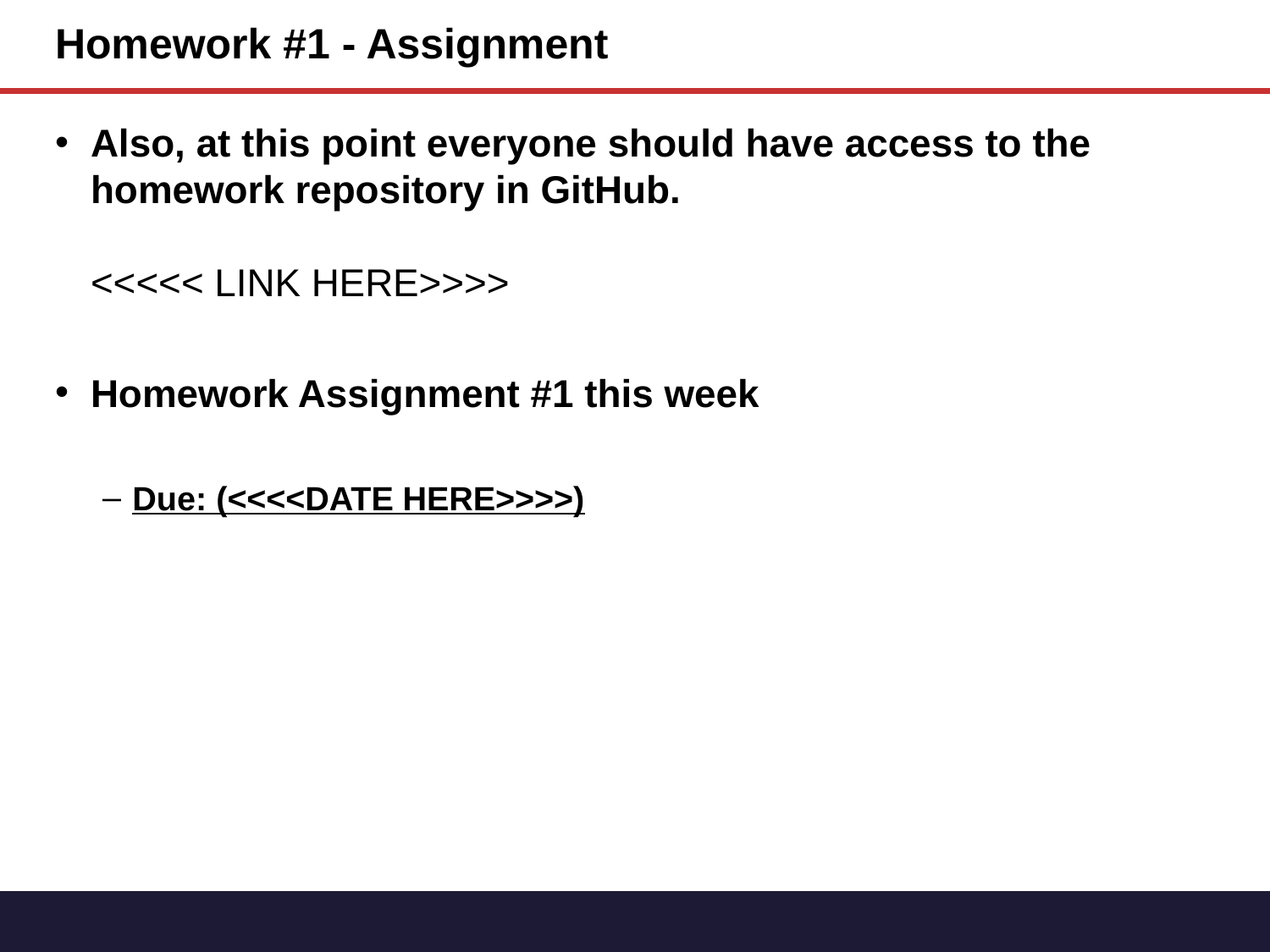

# Homework #1 - Assignment
Also, at this point everyone should have access to the homework repository in GitHub.
<<<<< LINK HERE>>>>

Homework Assignment #1 this week

Due: (<<<<DATE HERE>>>>)